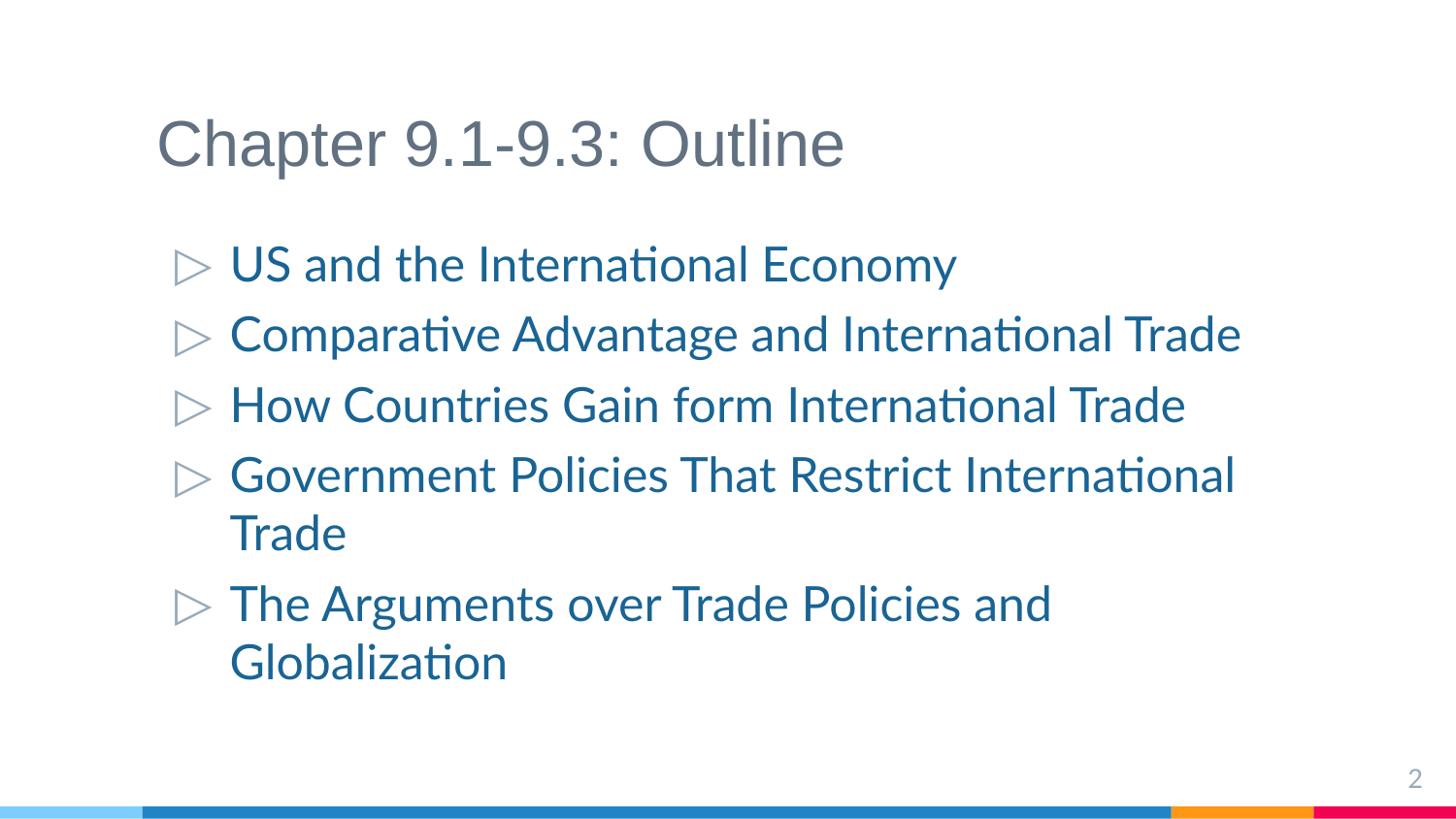

# Chapter 9.1-9.3: Outline
US and the International Economy
Comparative Advantage and International Trade
How Countries Gain form International Trade
Government Policies That Restrict International Trade
The Arguments over Trade Policies and Globalization
2